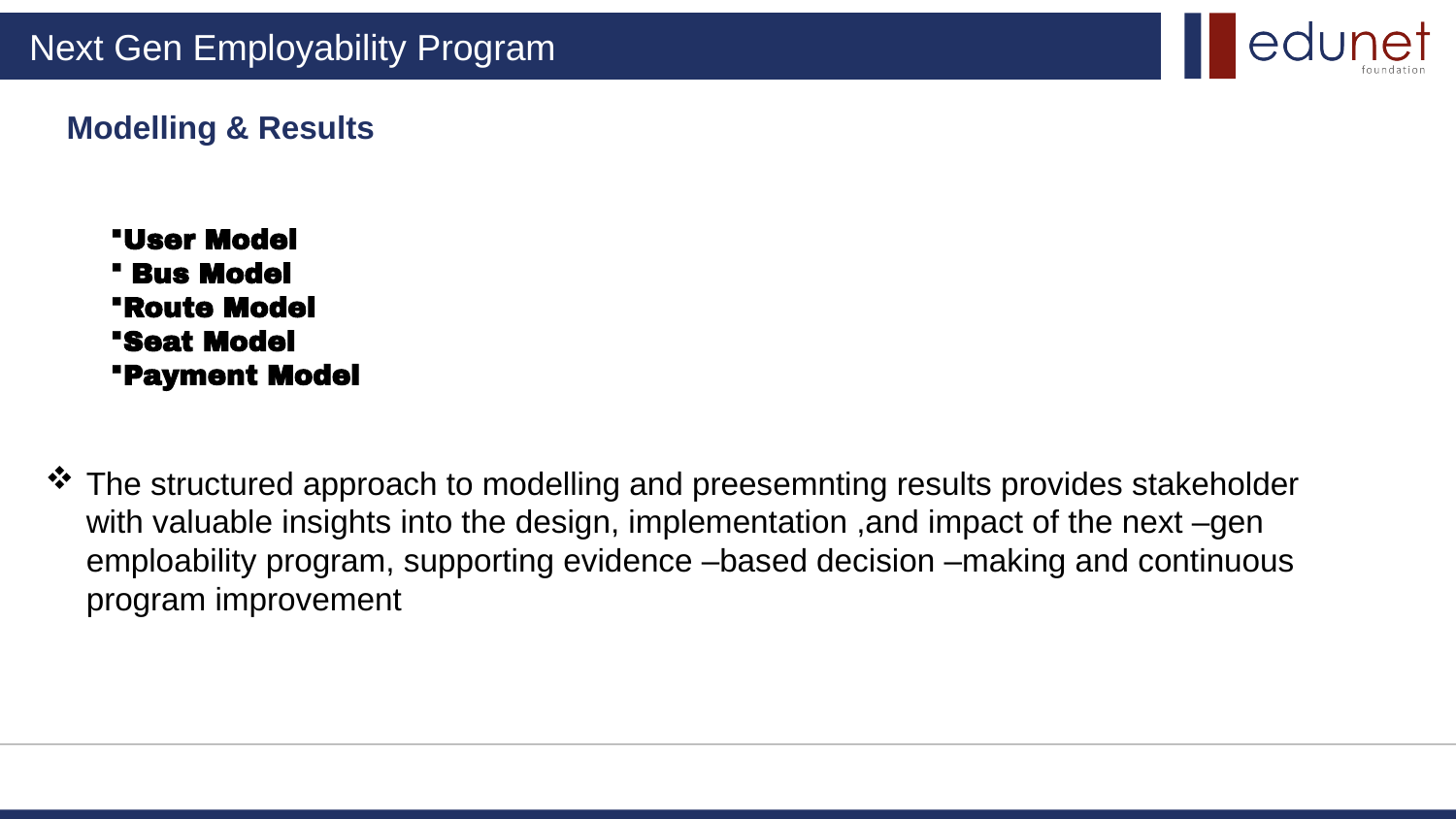

# Modelling & Results
User Model
 Bus Model
Route Model
Seat Model
Payment Model
The structured approach to modelling and preesemnting results provides stakeholder with valuable insights into the design, implementation ,and impact of the next –gen emploability program, supporting evidence –based decision –making and continuous program improvement